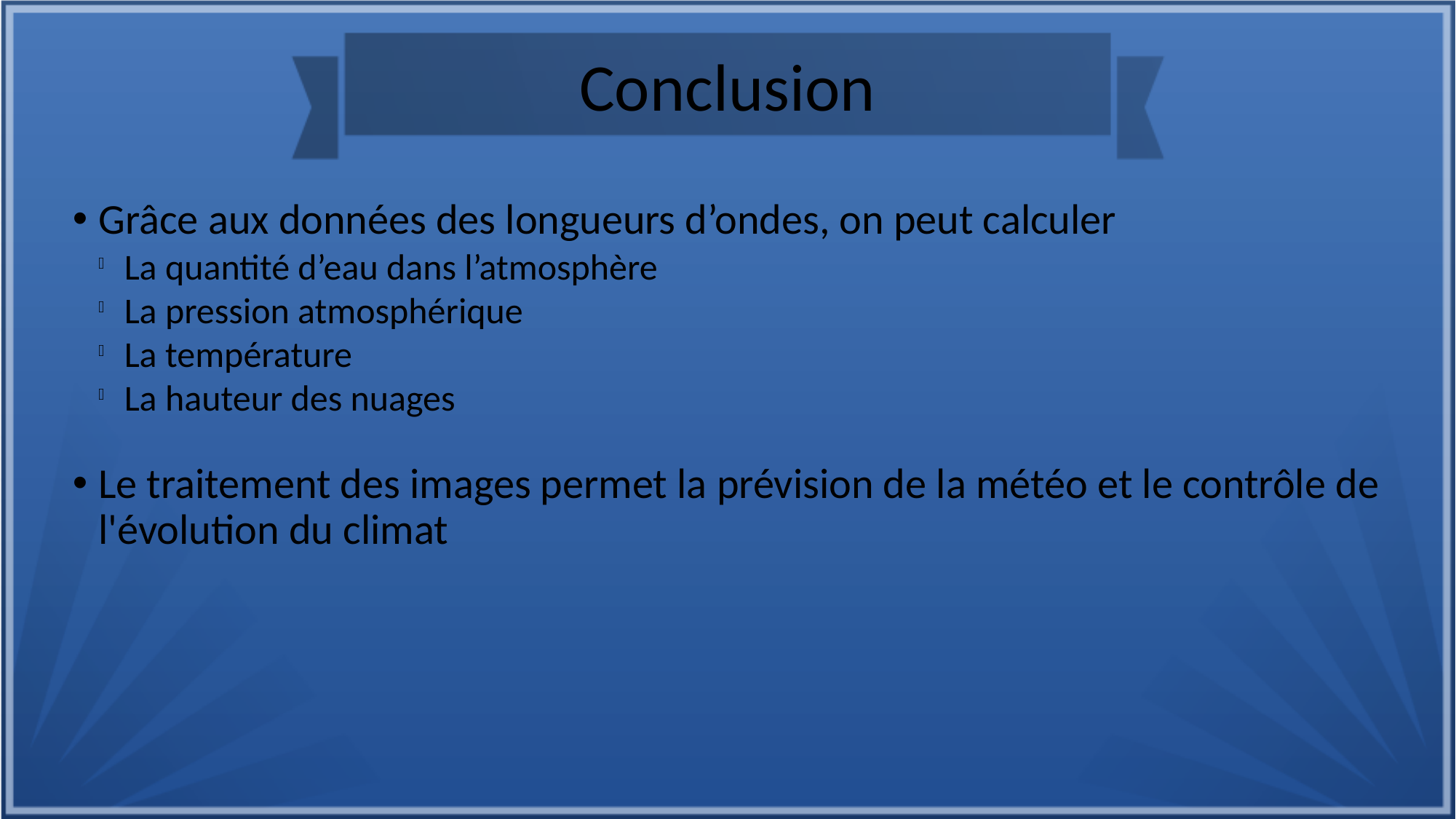

Conclusion
Grâce aux données des longueurs d’ondes, on peut calculer
La quantité d’eau dans l’atmosphère
La pression atmosphérique
La température
La hauteur des nuages

Le traitement des images permet la prévision de la météo et le contrôle de l'évolution du climat